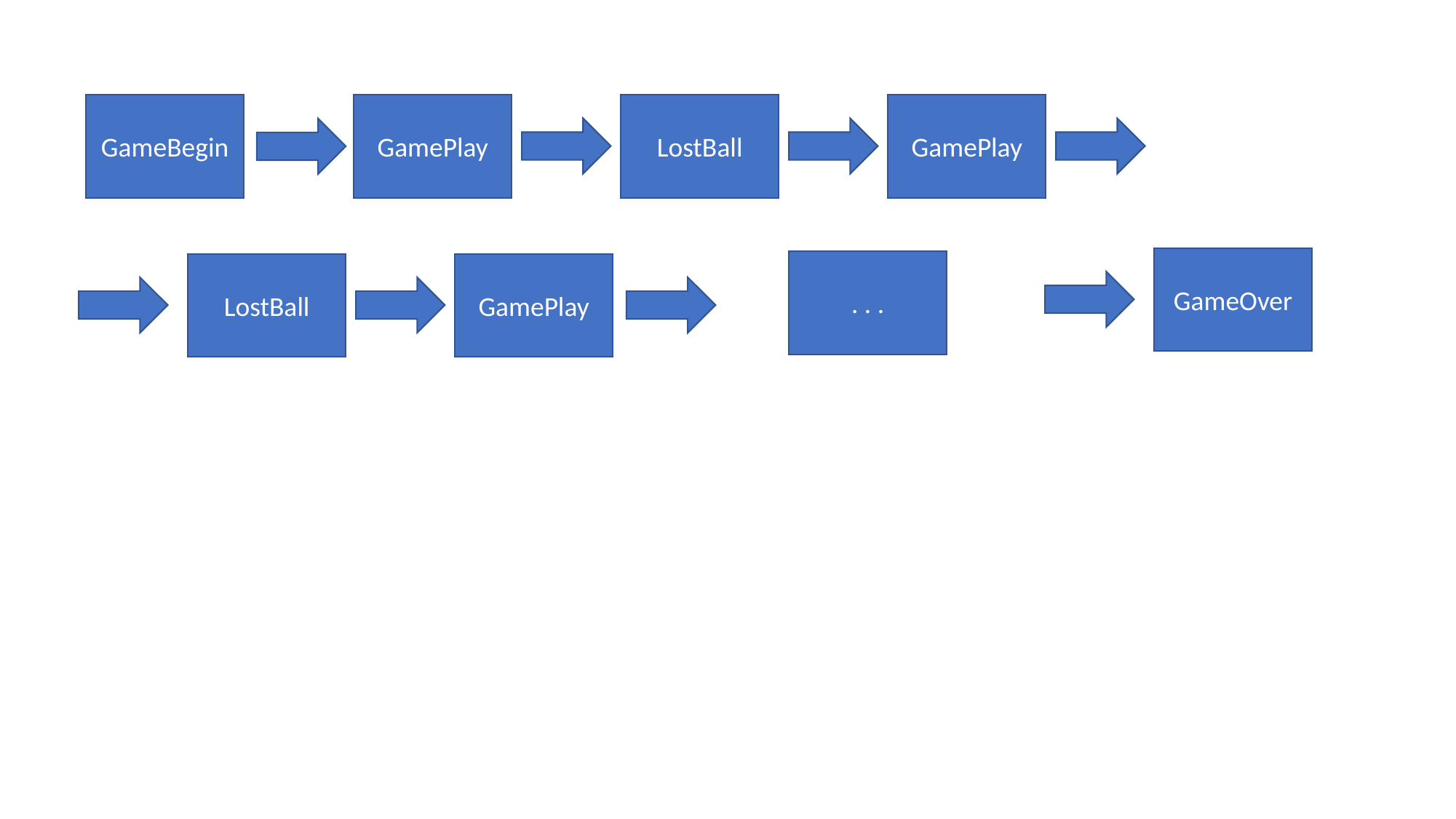

GameBegin
GamePlay
LostBall
GamePlay

GameOver
. . .
LostBall
GamePlay